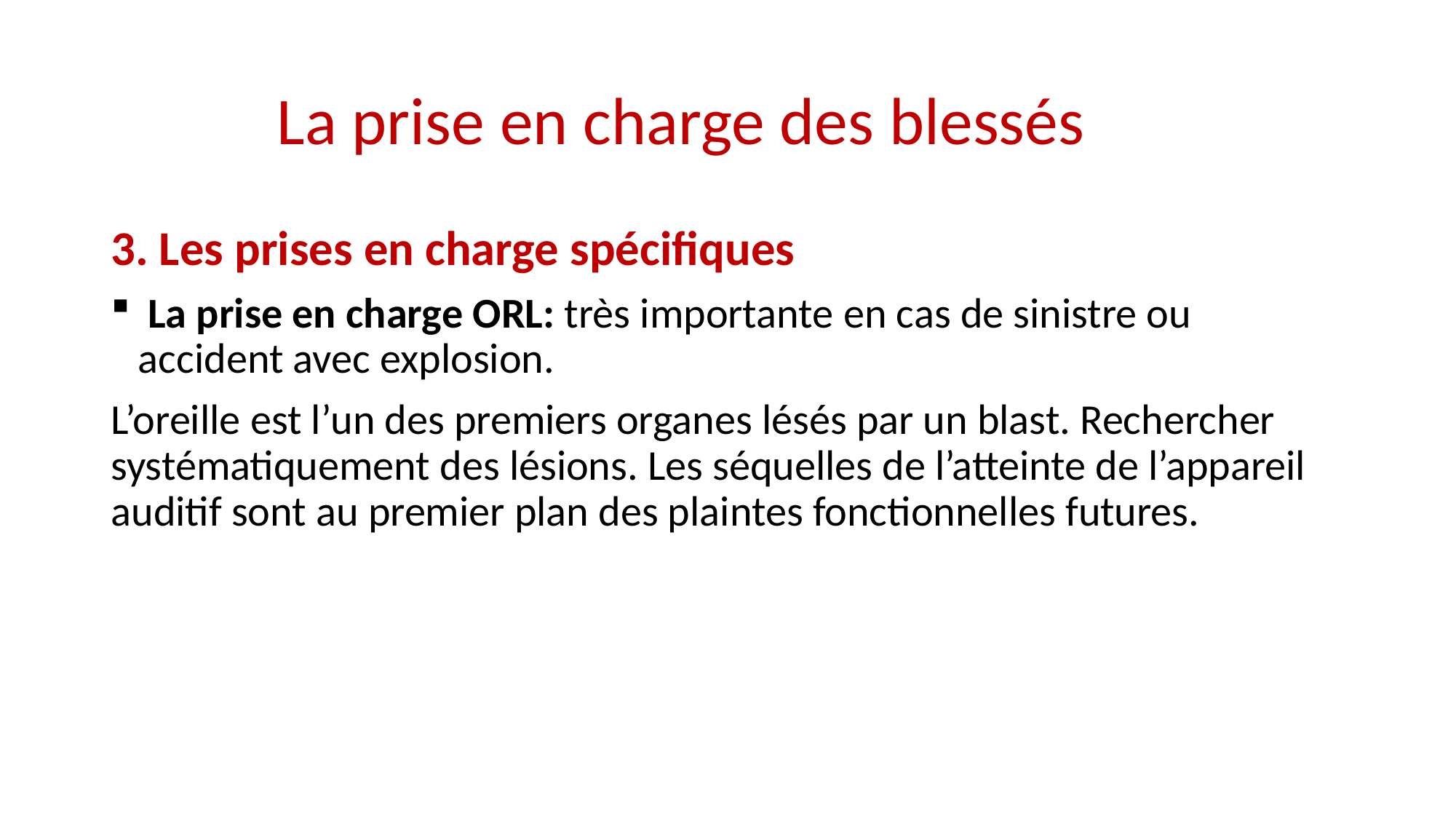

# La prise en charge des blessés
3. Les prises en charge spécifiques
 La prise en charge ORL: très importante en cas de sinistre ou accident avec explosion.
L’oreille est l’un des premiers organes lésés par un blast. Rechercher systématiquement des lésions. Les séquelles de l’atteinte de l’appareil auditif sont au premier plan des plaintes fonctionnelles futures.